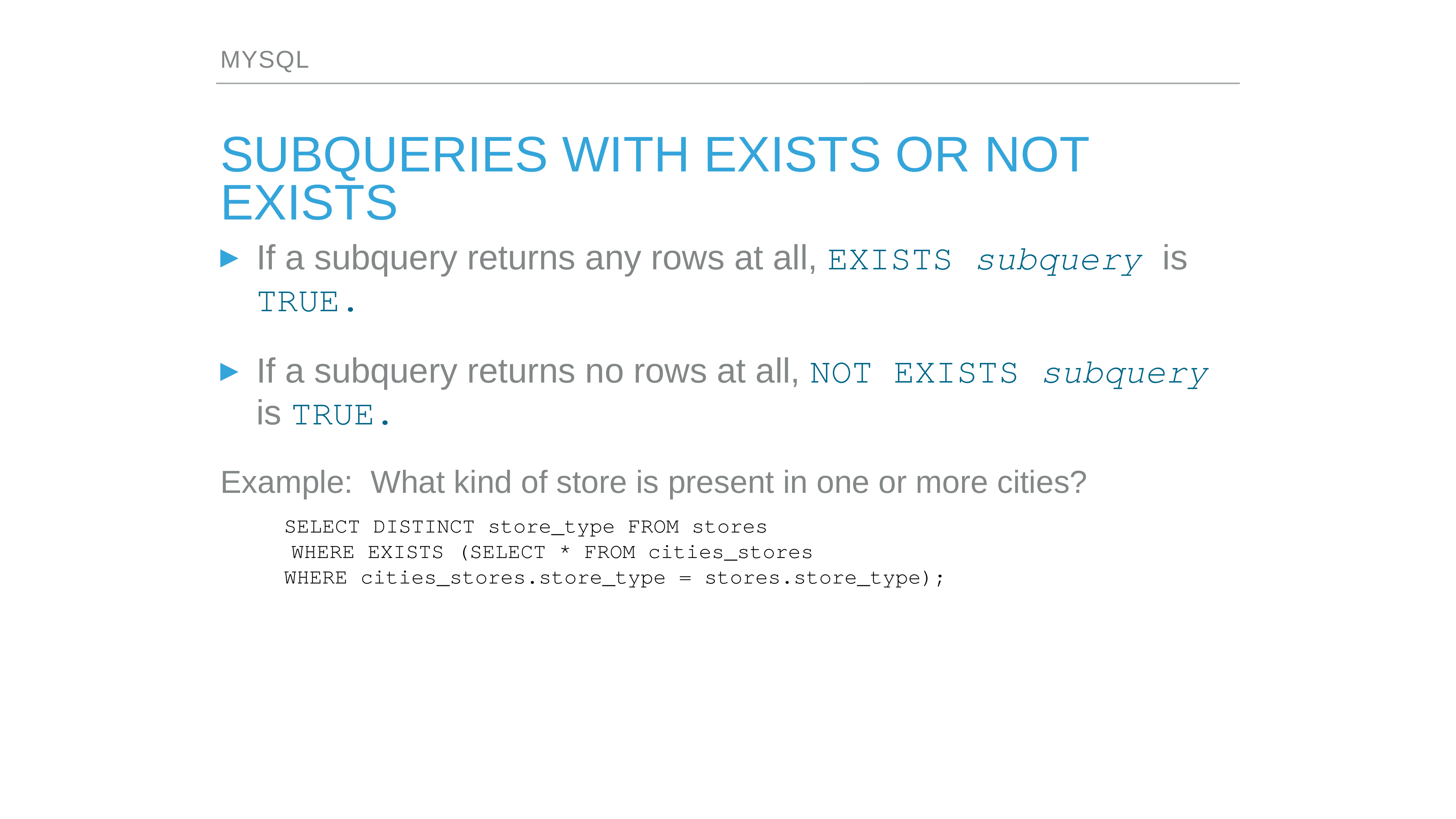

Mysql
# Subqueries with EXISTS or NOT EXISTS
If a subquery returns any rows at all, EXISTS subquery is TRUE.
If a subquery returns no rows at all, NOT EXISTS subquery is TRUE.
Example:  What kind of store is present in one or more cities?
     SELECT DISTINCT store_type FROM stores
            WHERE EXISTS (SELECT * FROM cities_stores
     WHERE cities_stores.store_type = stores.store_type);